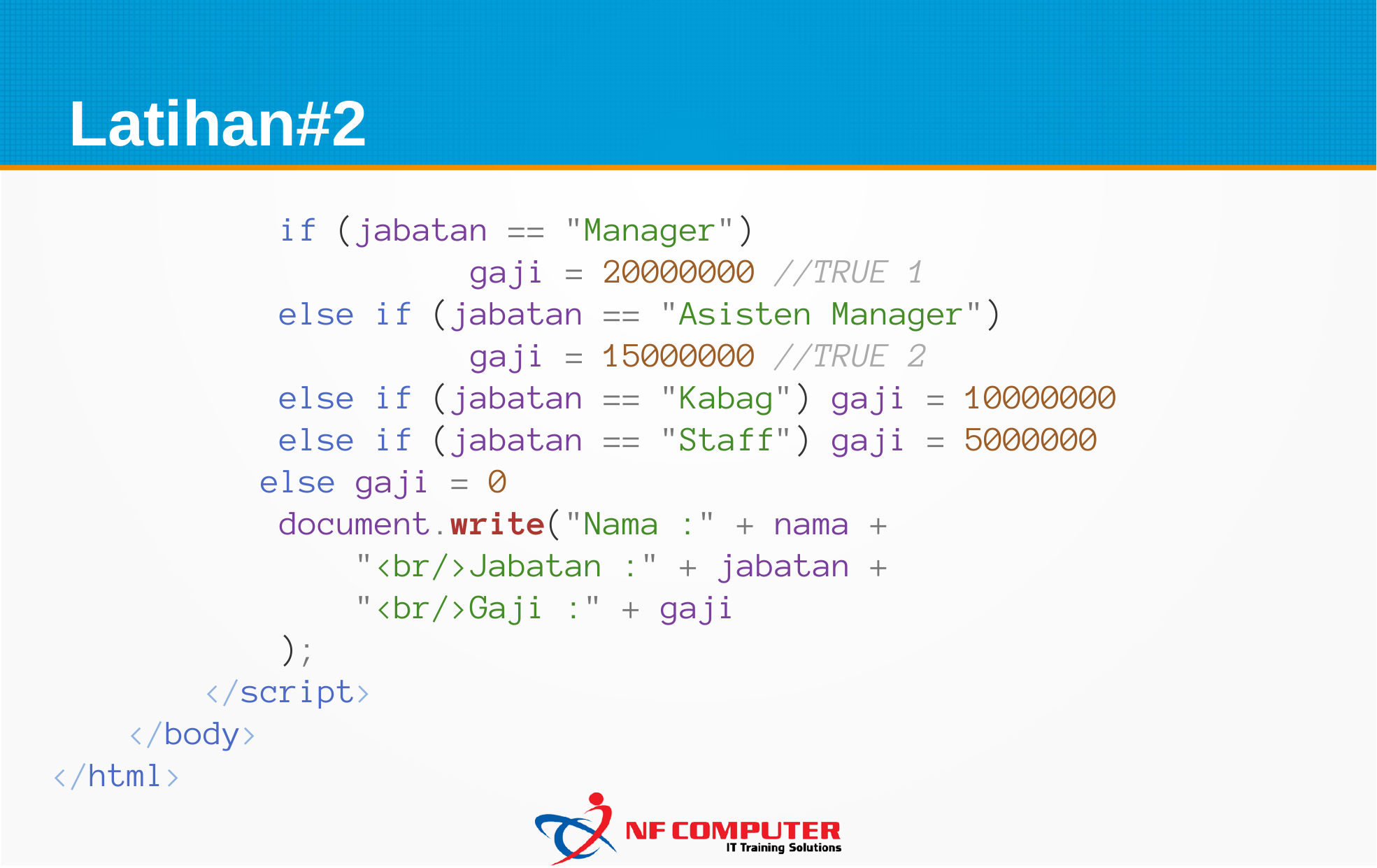

Latihan#2
            if (jabatan == "Manager")
				gaji = 20000000 //TRUE 1
            else if (jabatan == "Asisten Manager")
				gaji = 15000000 //TRUE 2
            else if (jabatan == "Kabag") gaji = 10000000
            else if (jabatan == "Staff") gaji = 5000000
		else gaji = 0
            document.write("Nama :" + nama +
                "<br/>Jabatan :" + jabatan +
                "<br/>Gaji :" + gaji
            );
        </script>
    </body>
</html>